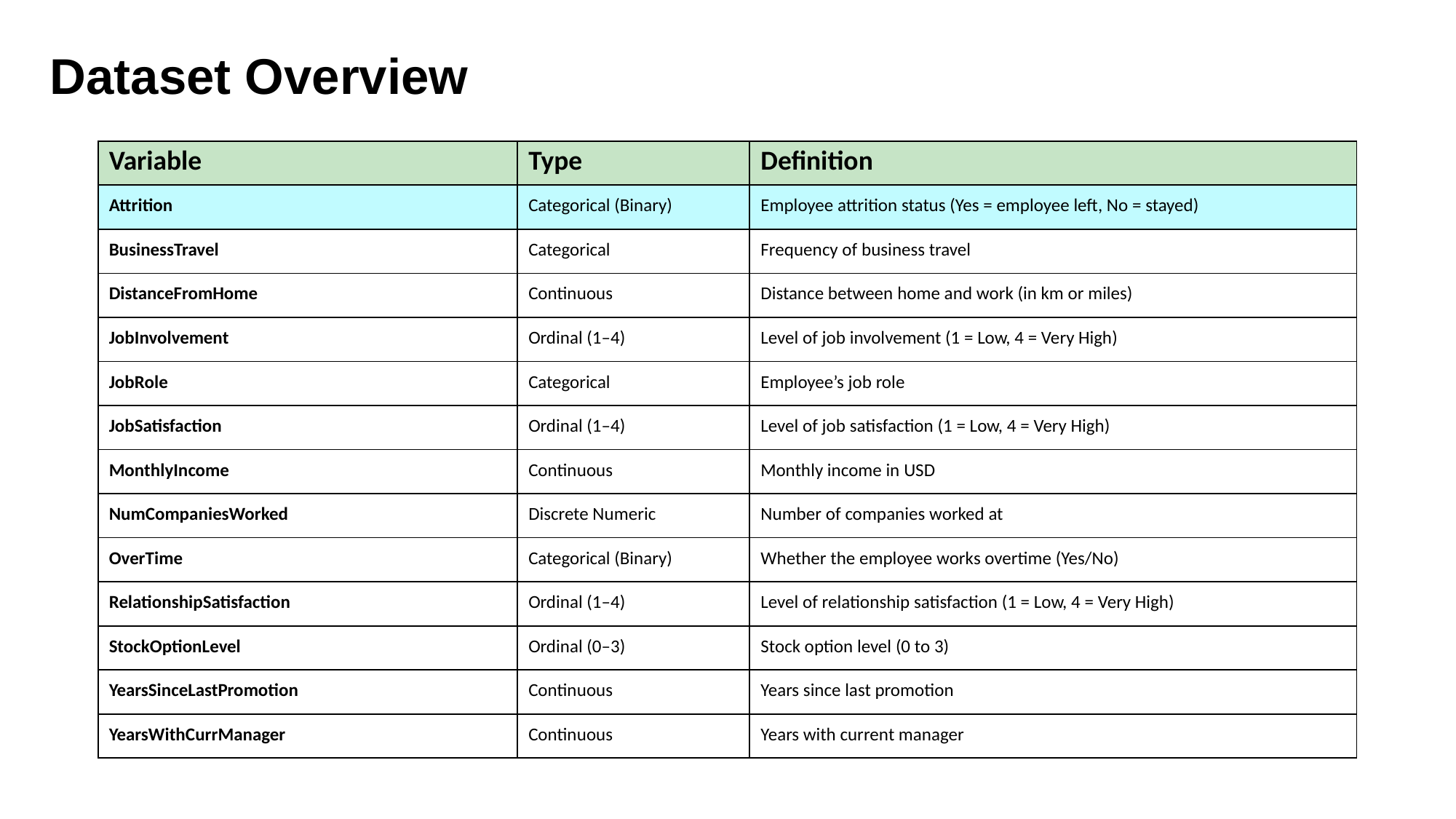

# Dataset Overview
| Variable | Type | Definition |
| --- | --- | --- |
| Attrition | Categorical (Binary) | Employee attrition status (Yes = employee left, No = stayed) |
| BusinessTravel | Categorical | Frequency of business travel |
| DistanceFromHome | Continuous | Distance between home and work (in km or miles) |
| JobInvolvement | Ordinal (1–4) | Level of job involvement (1 = Low, 4 = Very High) |
| JobRole | Categorical | Employee’s job role |
| JobSatisfaction | Ordinal (1–4) | Level of job satisfaction (1 = Low, 4 = Very High) |
| MonthlyIncome | Continuous | Monthly income in USD |
| NumCompaniesWorked | Discrete Numeric | Number of companies worked at |
| OverTime | Categorical (Binary) | Whether the employee works overtime (Yes/No) |
| RelationshipSatisfaction | Ordinal (1–4) | Level of relationship satisfaction (1 = Low, 4 = Very High) |
| StockOptionLevel | Ordinal (0–3) | Stock option level (0 to 3) |
| YearsSinceLastPromotion | Continuous | Years since last promotion |
| YearsWithCurrManager | Continuous | Years with current manager |